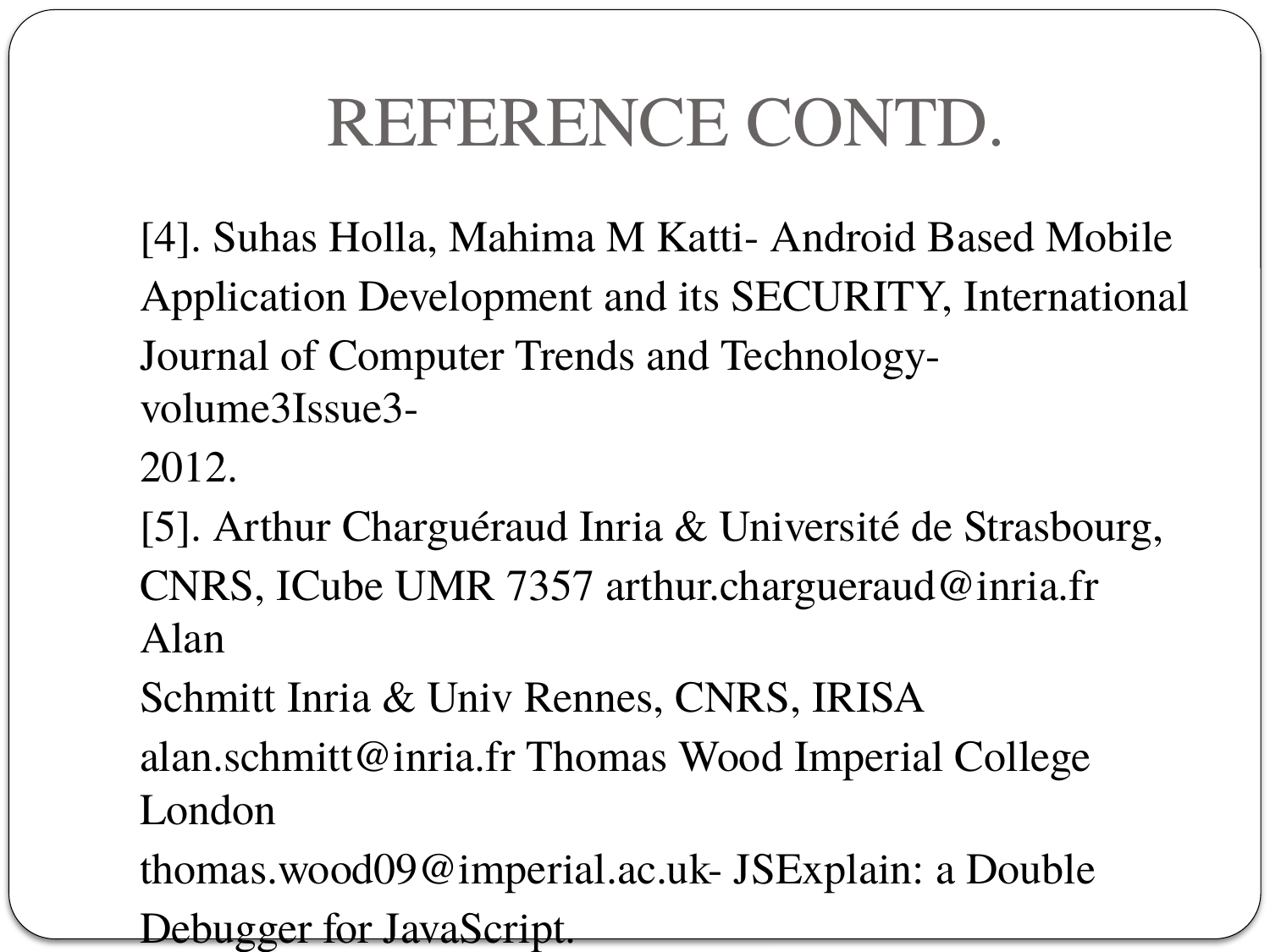

# REFERENCE CONTD.
[4]. Suhas Holla, Mahima M Katti- Android Based Mobile
Application Development and its SECURITY, International
Journal of Computer Trends and Technology- volume3Issue3-
2012.
[5]. Arthur Charguéraud Inria & Université de Strasbourg,
CNRS, ICube UMR 7357 arthur.chargueraud@inria.fr Alan
Schmitt Inria & Univ Rennes, CNRS, IRISA
alan.schmitt@inria.fr Thomas Wood Imperial College London
thomas.wood09@imperial.ac.uk- JSExplain: a Double
Debugger for JavaScript.